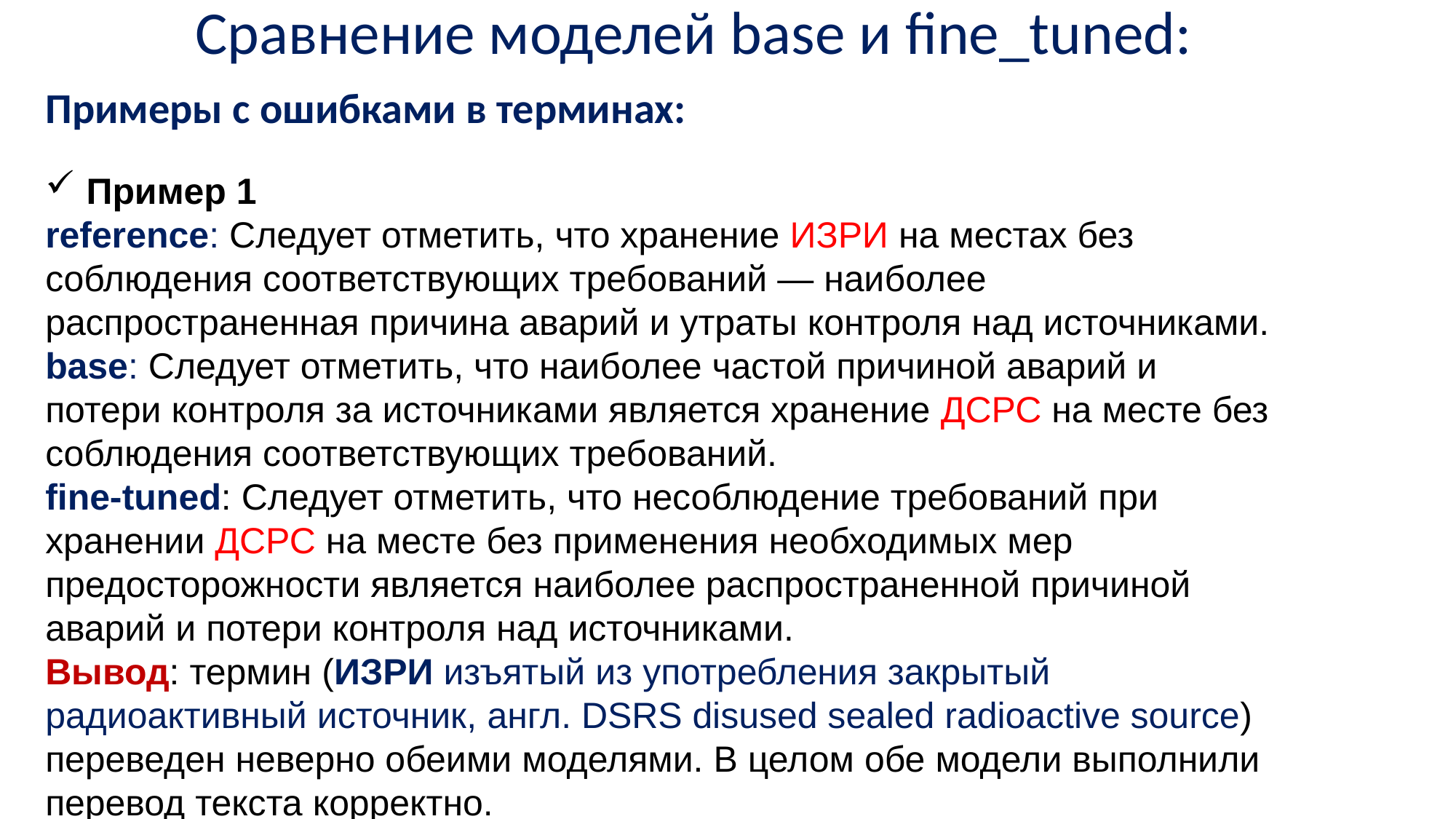

# Сравнение моделей base и fine_tuned:
Примеры с ошибками в терминах:
Пример 1
reference: Следует отметить, что хранение ИЗРИ на местах без соблюдения соответствующих требований — наиболее распространенная причина аварий и утраты контроля над источниками.
base: Следует отметить, что наиболее частой причиной аварий и потери контроля за источниками является хранение ДСРС на месте без соблюдения соответствующих требований.
fine-tuned: Следует отметить, что несоблюдение требований при хранении ДСРС на месте без применения необходимых мер предосторожности является наиболее распространенной причиной аварий и потери контроля над источниками.
Вывод: термин (ИЗРИ изъятый из употребления закрытый радиоактивный источник, англ. DSRS disused sealed radioactive source) переведен неверно обеими моделями. В целом обе модели выполнили перевод текста корректно.